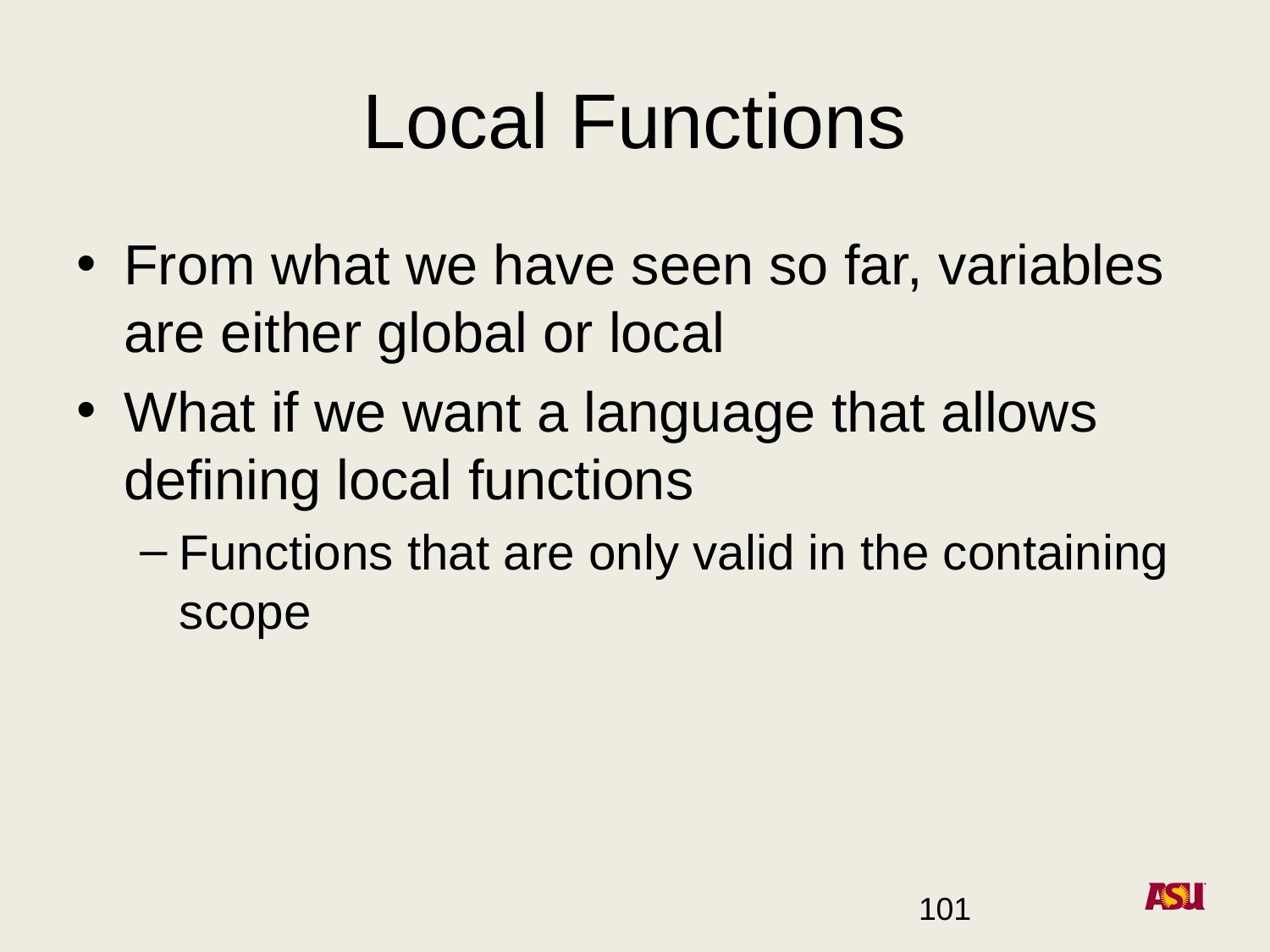

# Local Functions
From what we have seen so far, variables are either global or local
What if we want a language that allows defining local functions
Functions that are only valid in the containing scope
101